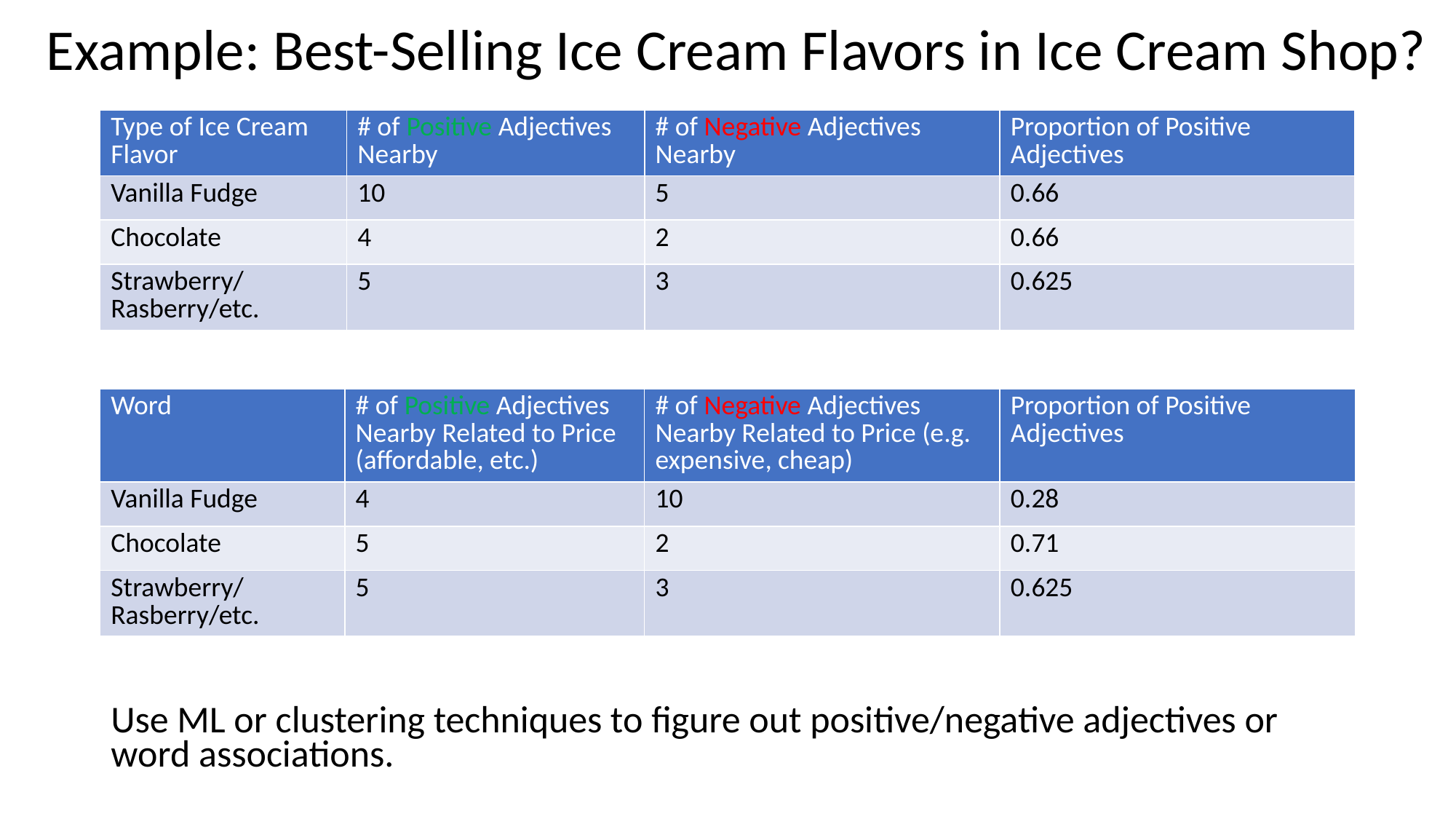

# Example: Best-Selling Ice Cream Flavors in Ice Cream Shop?
| Type of Ice Cream Flavor | # of Positive Adjectives Nearby | # of Negative Adjectives Nearby | Proportion of Positive Adjectives |
| --- | --- | --- | --- |
| Vanilla Fudge | 10 | 5 | 0.66 |
| Chocolate | 4 | 2 | 0.66 |
| Strawberry/Rasberry/etc. | 5 | 3 | 0.625 |
| Word | # of Positive Adjectives Nearby Related to Price (affordable, etc.) | # of Negative Adjectives Nearby Related to Price (e.g. expensive, cheap) | Proportion of Positive Adjectives |
| --- | --- | --- | --- |
| Vanilla Fudge | 4 | 10 | 0.28 |
| Chocolate | 5 | 2 | 0.71 |
| Strawberry/Rasberry/etc. | 5 | 3 | 0.625 |
Use ML or clustering techniques to figure out positive/negative adjectives or word associations.